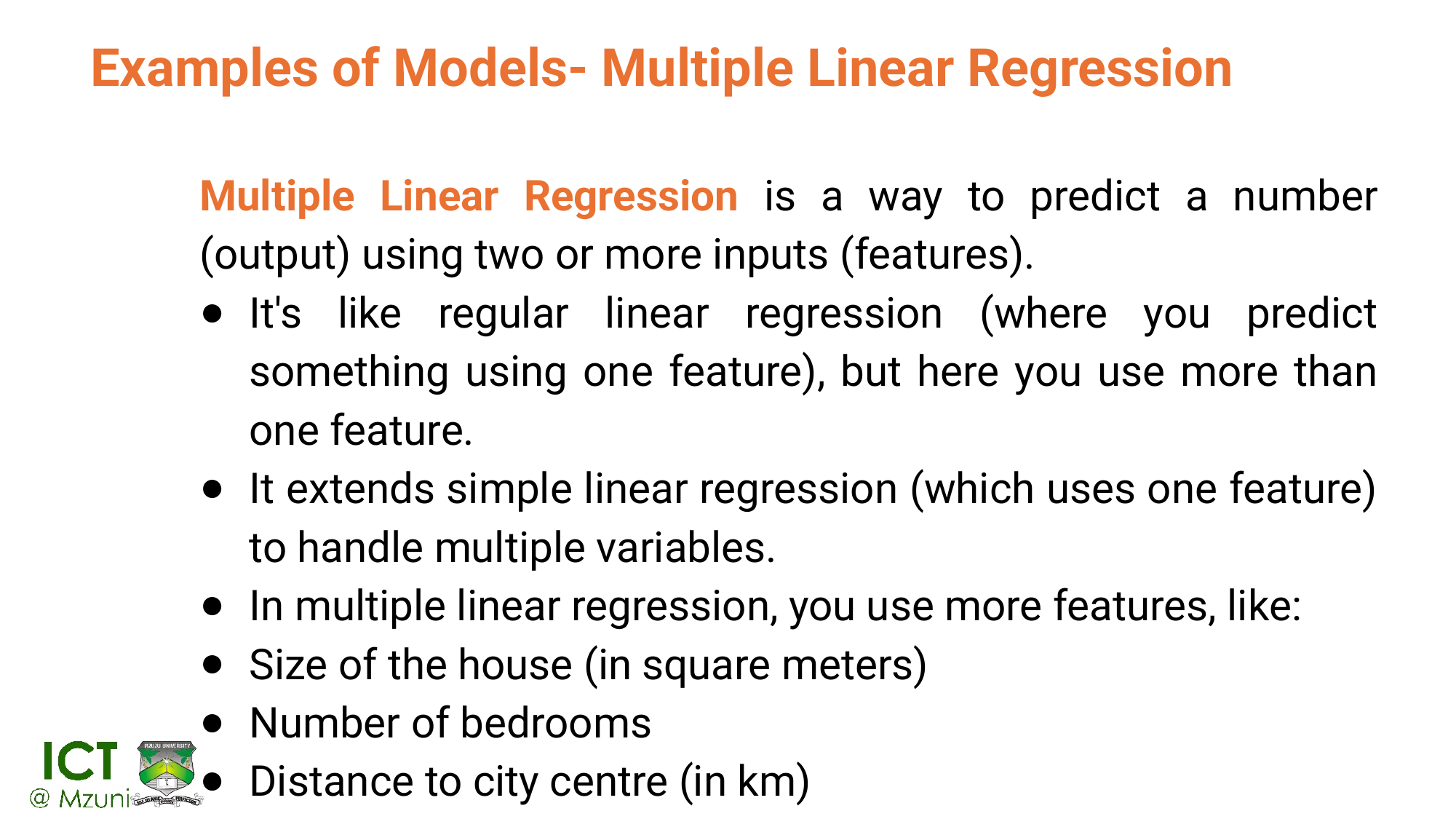

# Examples of Models- Multiple Linear Regression
Multiple Linear Regression is a way to predict a number (output) using two or more inputs (features).
It's like regular linear regression (where you predict something using one feature), but here you use more than one feature.
It extends simple linear regression (which uses one feature) to handle multiple variables.
In multiple linear regression, you use more features, like:
Size of the house (in square meters)
Number of bedrooms
Distance to city centre (in km)